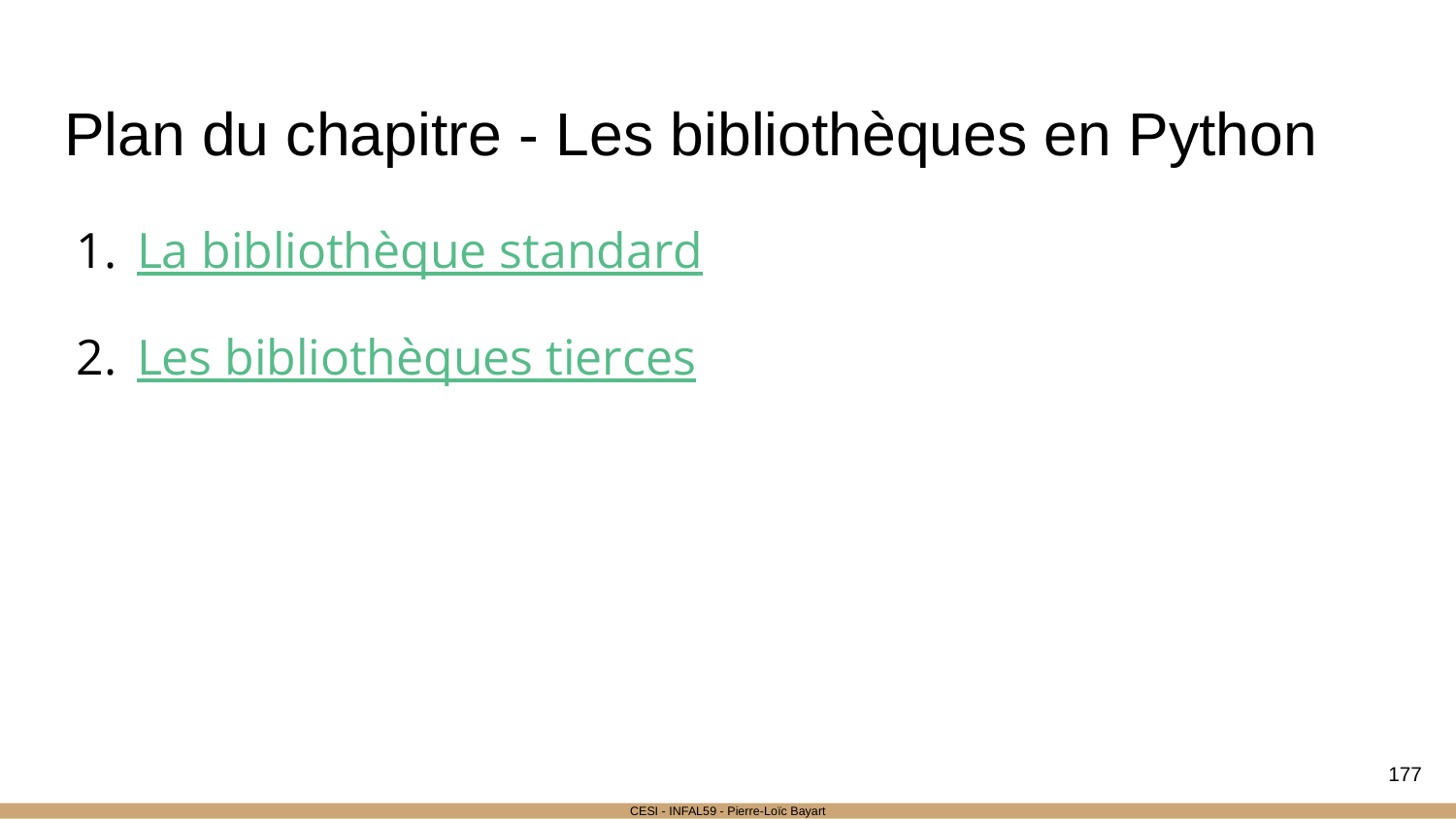

# Plan du chapitre - Les bibliothèques en Python
La bibliothèque standard
Les bibliothèques tierces
177